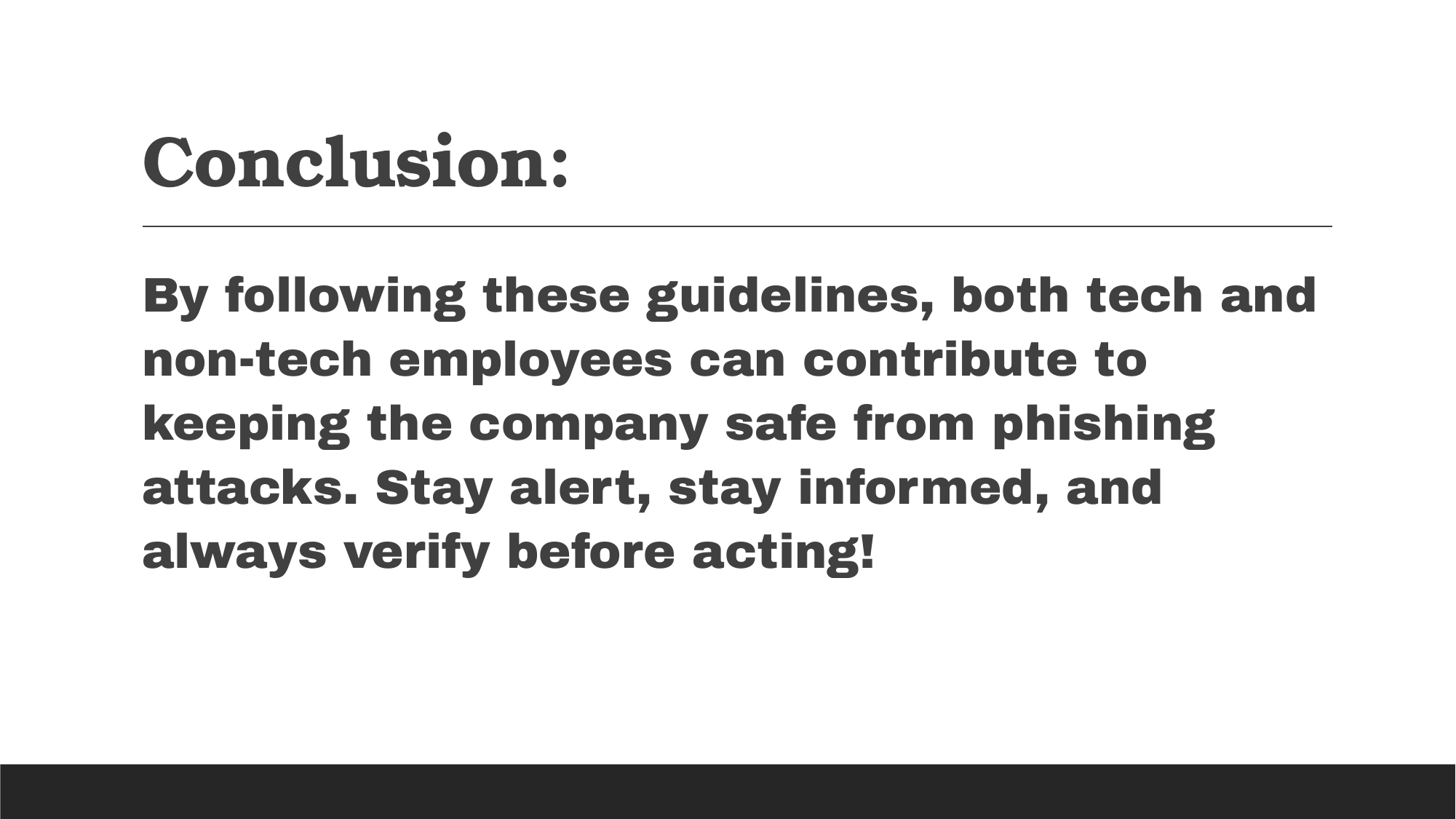

# Conclusion:
By following these guidelines, both tech and non-tech employees can contribute to keeping the company safe from phishing attacks. Stay alert, stay informed, and always verify before acting!